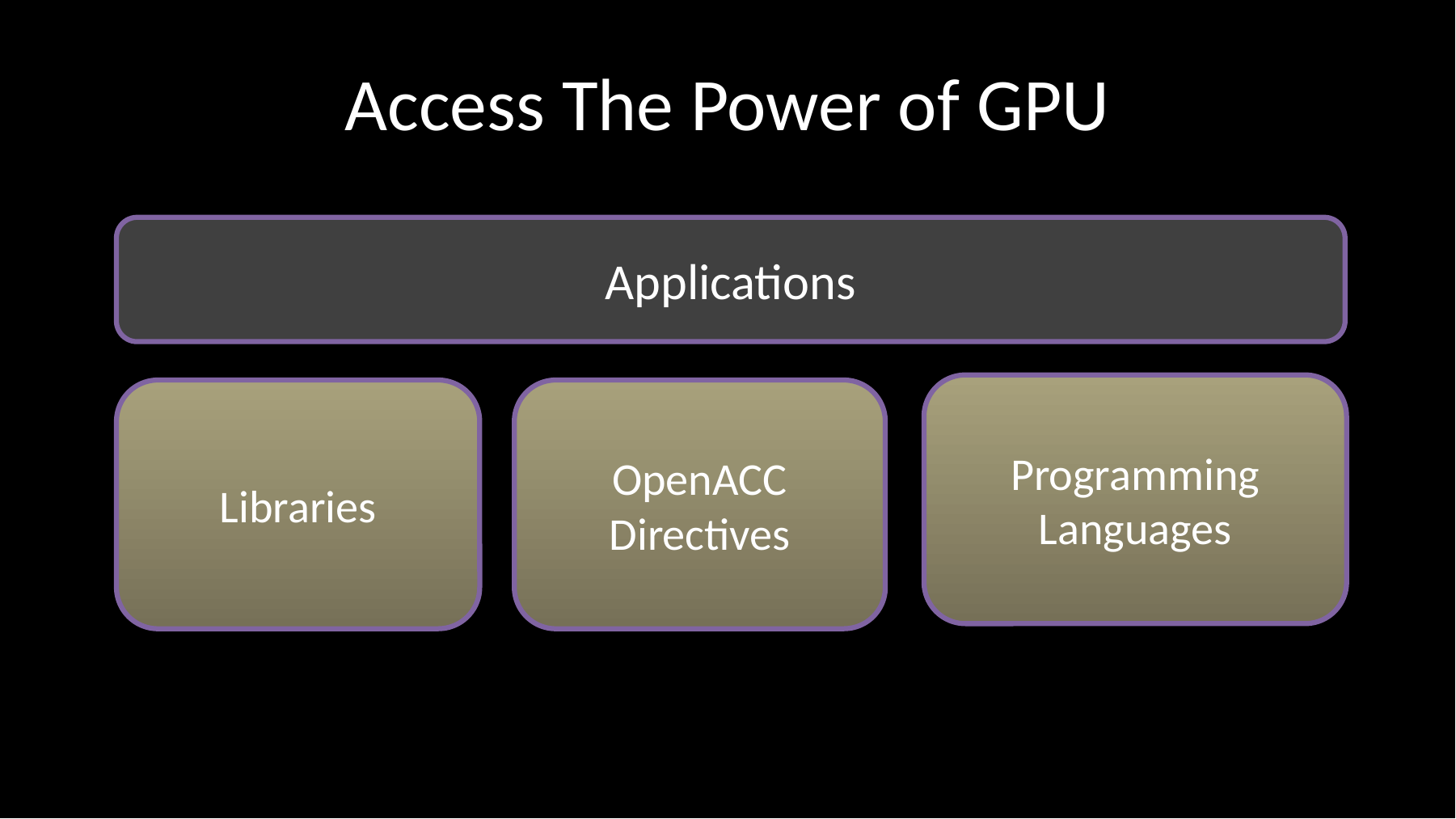

# Access The Power of GPU
Applications
Programming Languages
Libraries
OpenACC
Directives